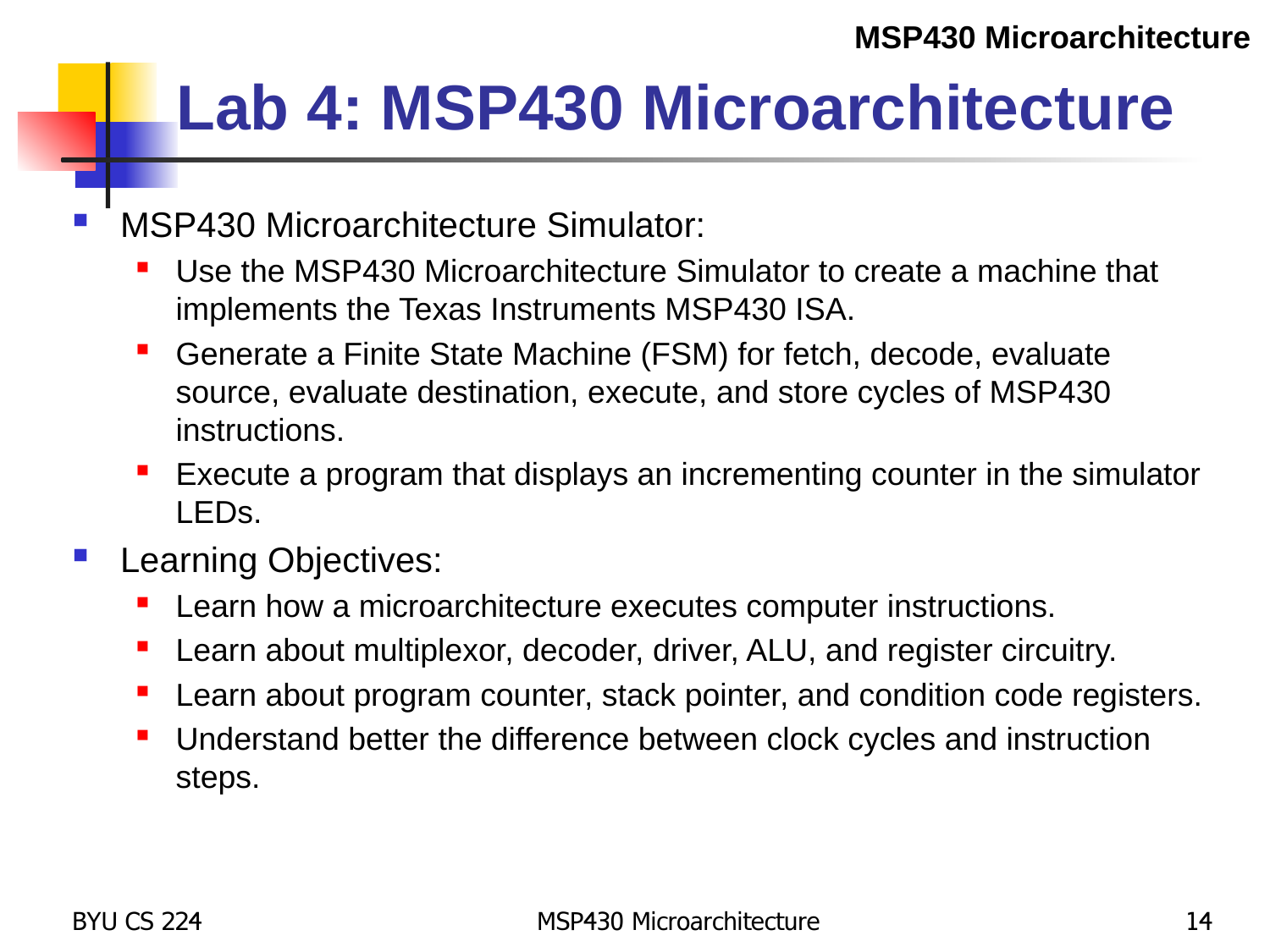

MSP430 Microarchitecture
# Lab 4: MSP430 Microarchitecture
MSP430 Microarchitecture Simulator:
Use the MSP430 Microarchitecture Simulator to create a machine that implements the Texas Instruments MSP430 ISA.
Generate a Finite State Machine (FSM) for fetch, decode, evaluate source, evaluate destination, execute, and store cycles of MSP430 instructions.
Execute a program that displays an incrementing counter in the simulator LEDs.
Learning Objectives:
Learn how a microarchitecture executes computer instructions.
Learn about multiplexor, decoder, driver, ALU, and register circuitry.
Learn about program counter, stack pointer, and condition code registers.
Understand better the difference between clock cycles and instruction steps.
BYU CS 224
MSP430 Microarchitecture
14